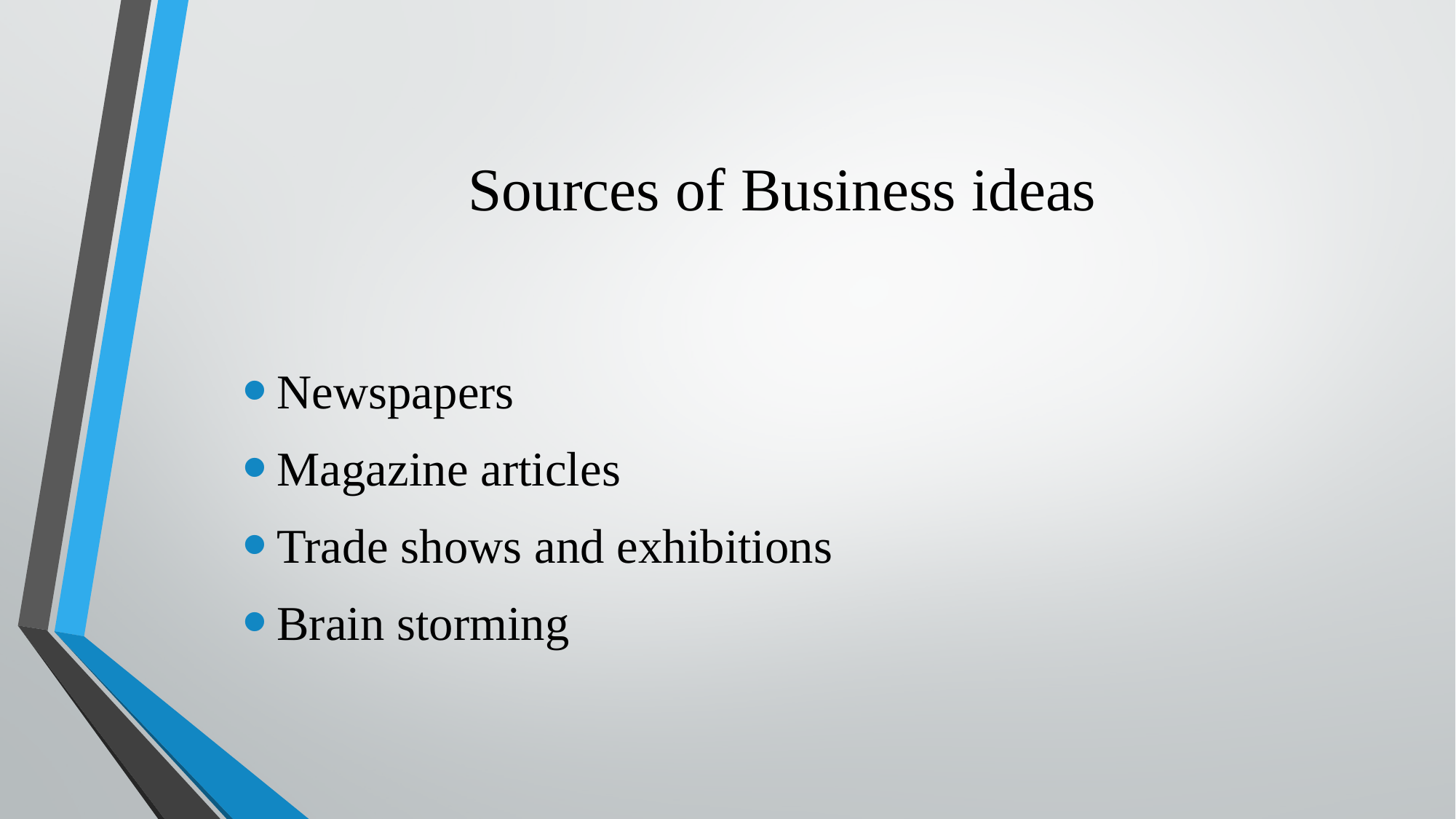

# Sources of Business ideas
Newspapers
Magazine articles
Trade shows and exhibitions
Brain storming